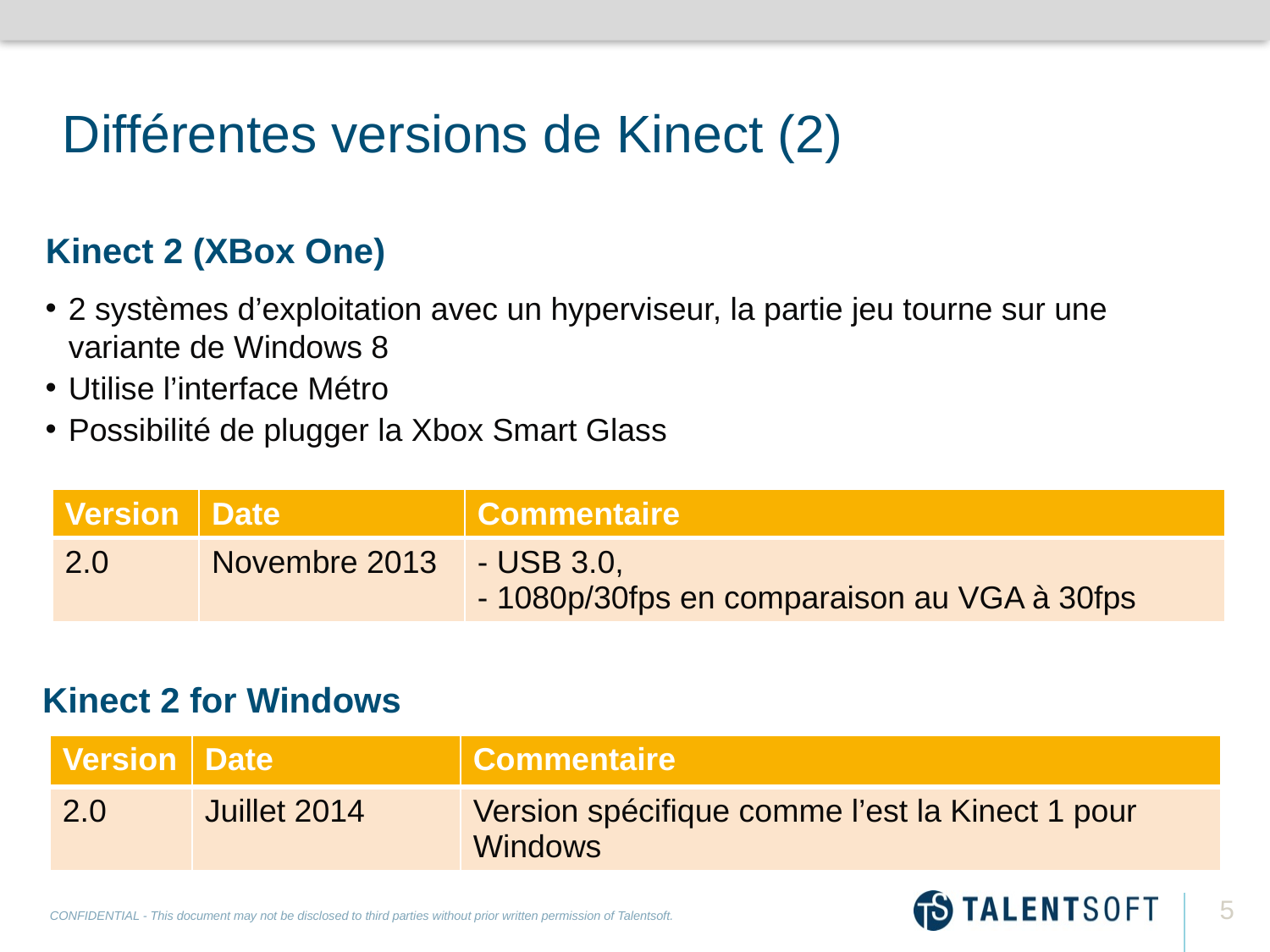

# Différentes versions de Kinect (2)
Kinect 2 (XBox One)
2 systèmes d’exploitation avec un hyperviseur, la partie jeu tourne sur une variante de Windows 8
Utilise l’interface Métro
Possibilité de plugger la Xbox Smart Glass

Kinect 2 for Windows

| Version | Date | Commentaire |
| --- | --- | --- |
| 2.0 | Novembre 2013 | - USB 3.0, - 1080p/30fps en comparaison au VGA à 30fps |
| Version | Date | Commentaire |
| --- | --- | --- |
| 2.0 | Juillet 2014 | Version spécifique comme l’est la Kinect 1 pour Windows |
5